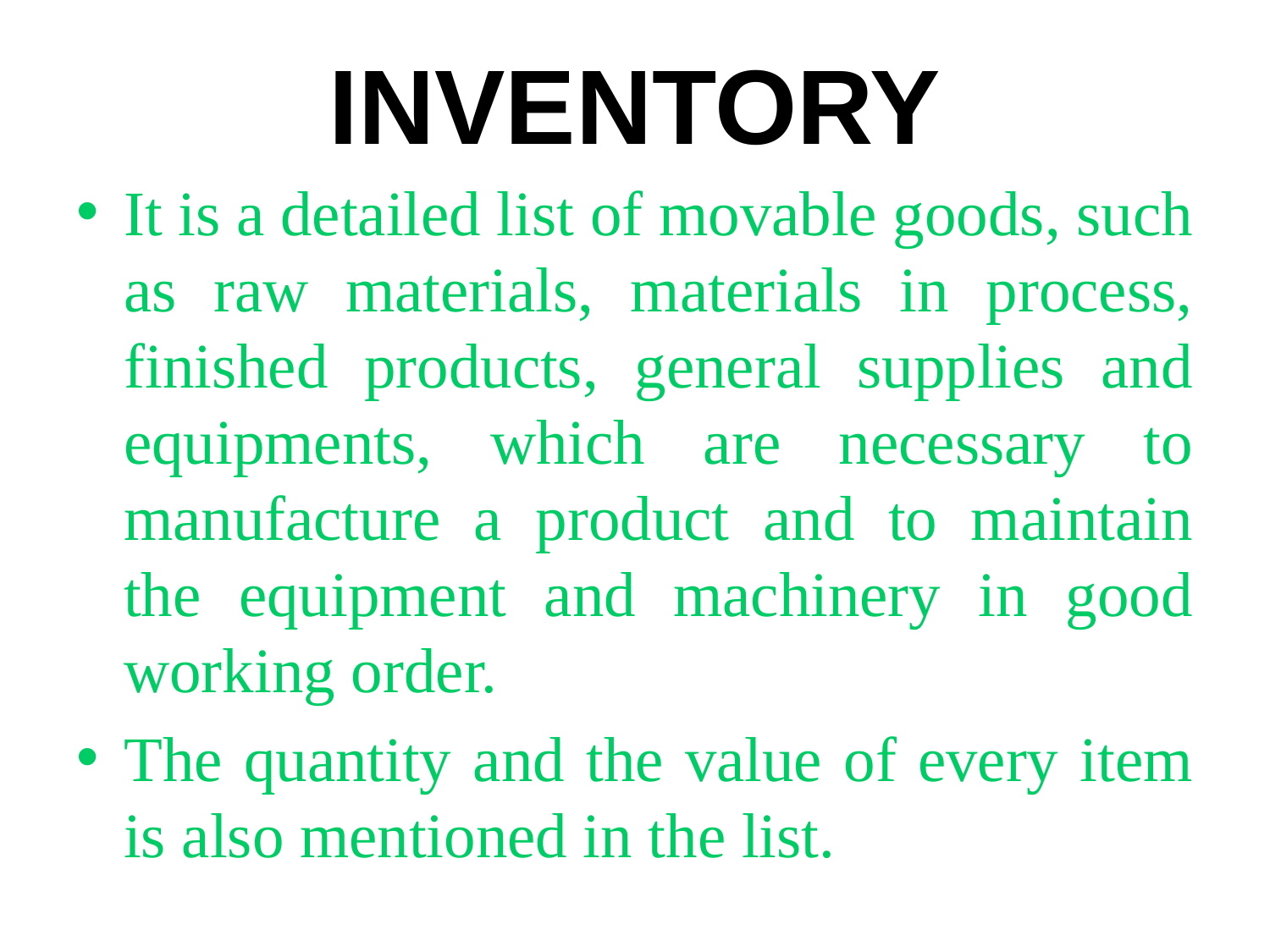

# INVENTORY
It is a detailed list of movable goods, such as raw materials, materials in process, finished products, general supplies and equipments, which are necessary to manufacture a product and to maintain the equipment and machinery in good working order.
The quantity and the value of every item is also mentioned in the list.